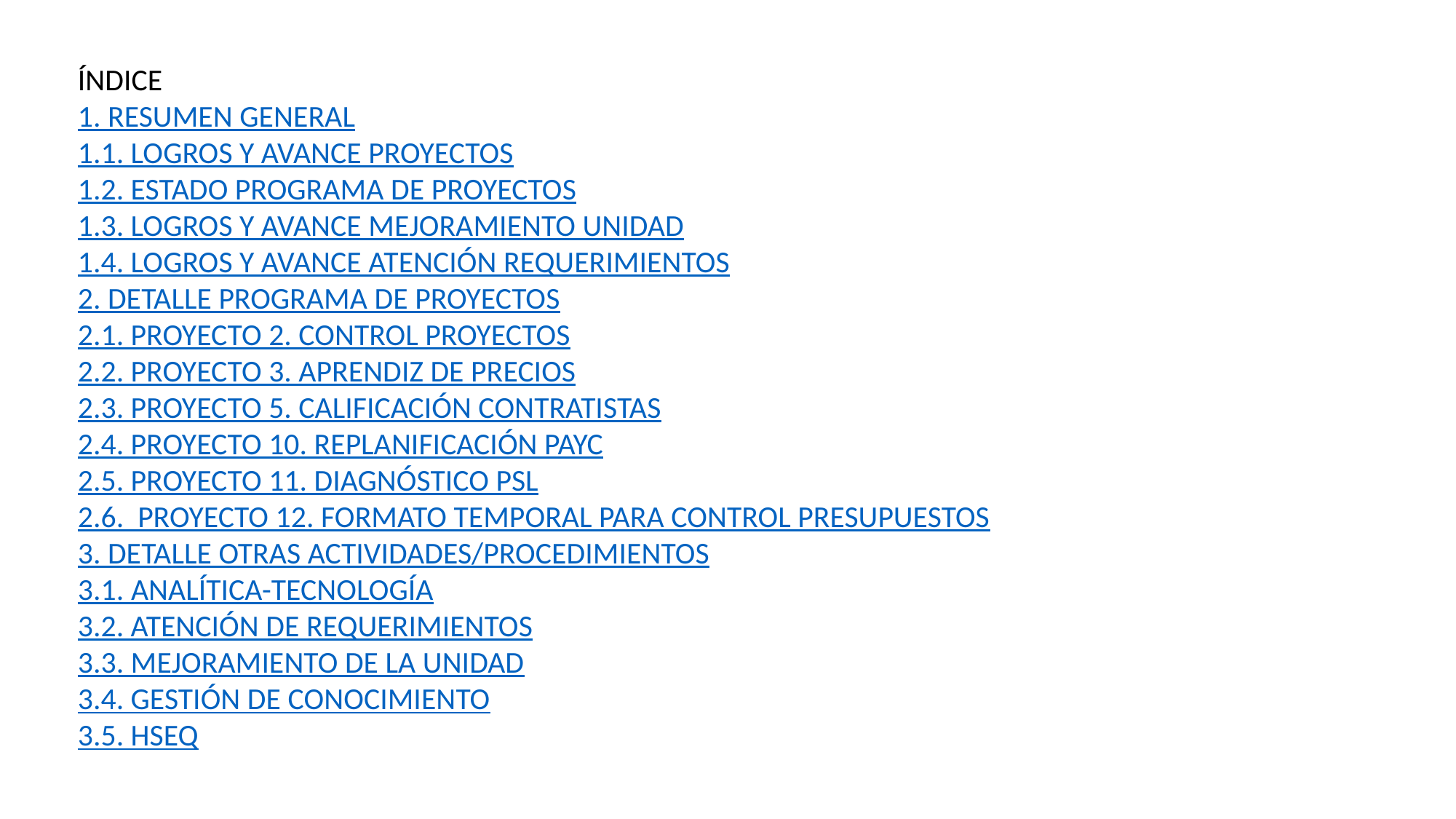

ÍNDICE
1. RESUMEN GENERAL
1.1. LOGROS Y AVANCE PROYECTOS
1.2. ESTADO PROGRAMA DE PROYECTOS
1.3. LOGROS Y AVANCE MEJORAMIENTO UNIDAD
1.4. LOGROS Y AVANCE ATENCIÓN REQUERIMIENTOS
2. DETALLE PROGRAMA DE PROYECTOS
2.1. PROYECTO 2. CONTROL PROYECTOS
2.2. PROYECTO 3. APRENDIZ DE PRECIOS
2.3. PROYECTO 5. CALIFICACIÓN CONTRATISTAS
2.4. PROYECTO 10. REPLANIFICACIÓN PAYC
2.5. PROYECTO 11. DIAGNÓSTICO PSL
2.6.  PROYECTO 12. FORMATO TEMPORAL PARA CONTROL PRESUPUESTOS
3. DETALLE OTRAS ACTIVIDADES/PROCEDIMIENTOS
3.1. ANALÍTICA-TECNOLOGÍA
3.2. ATENCIÓN DE REQUERIMIENTOS
3.3. MEJORAMIENTO DE LA UNIDAD
3.4. GESTIÓN DE CONOCIMIENTO
3.5. HSEQ